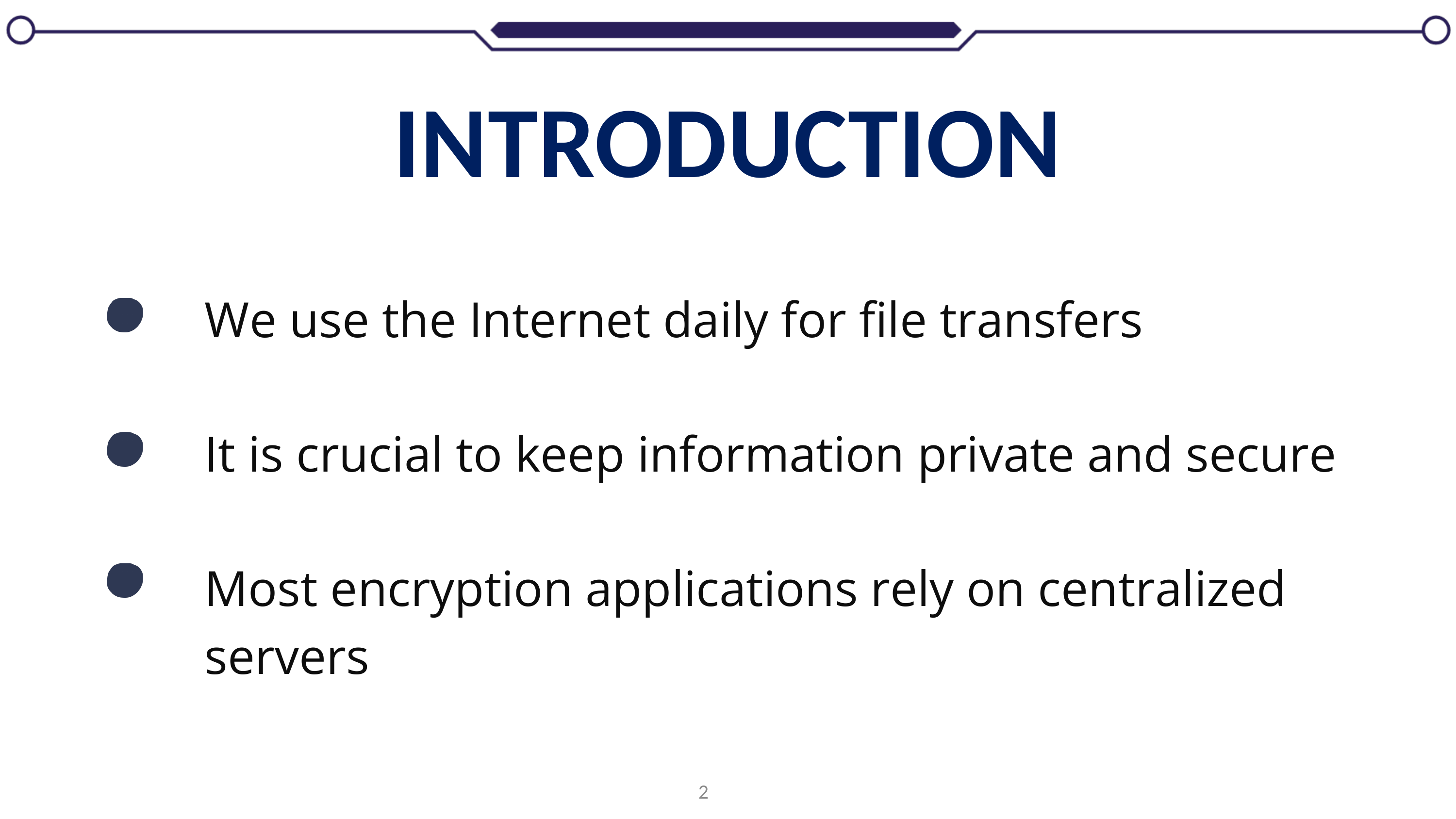

INTRODUCTION
We use the Internet daily for file transfers

It is crucial to keep information private and secure

Most encryption applications rely on centralized servers

2